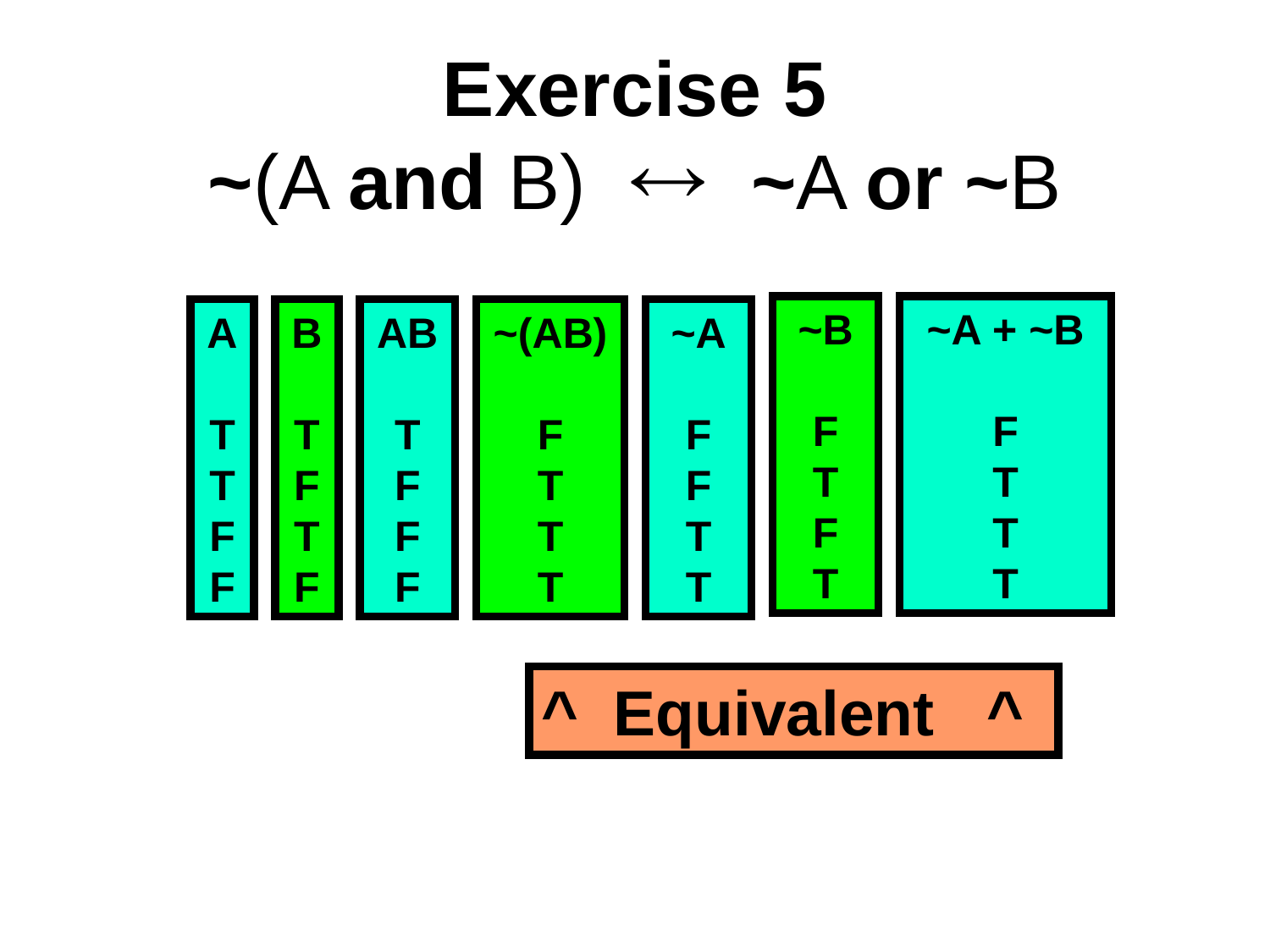

# Exercise 5 ~(A and B)  ↔  ~A or ~B
~B

F
T
F
T
~A + ~B

F
T
T
T
A

T
T
F
F
B

T
F
T
F
AB

T
F
F
F
~(AB)

F
T
T
T
~A

F
F
T
T
^  Equivalent   ^